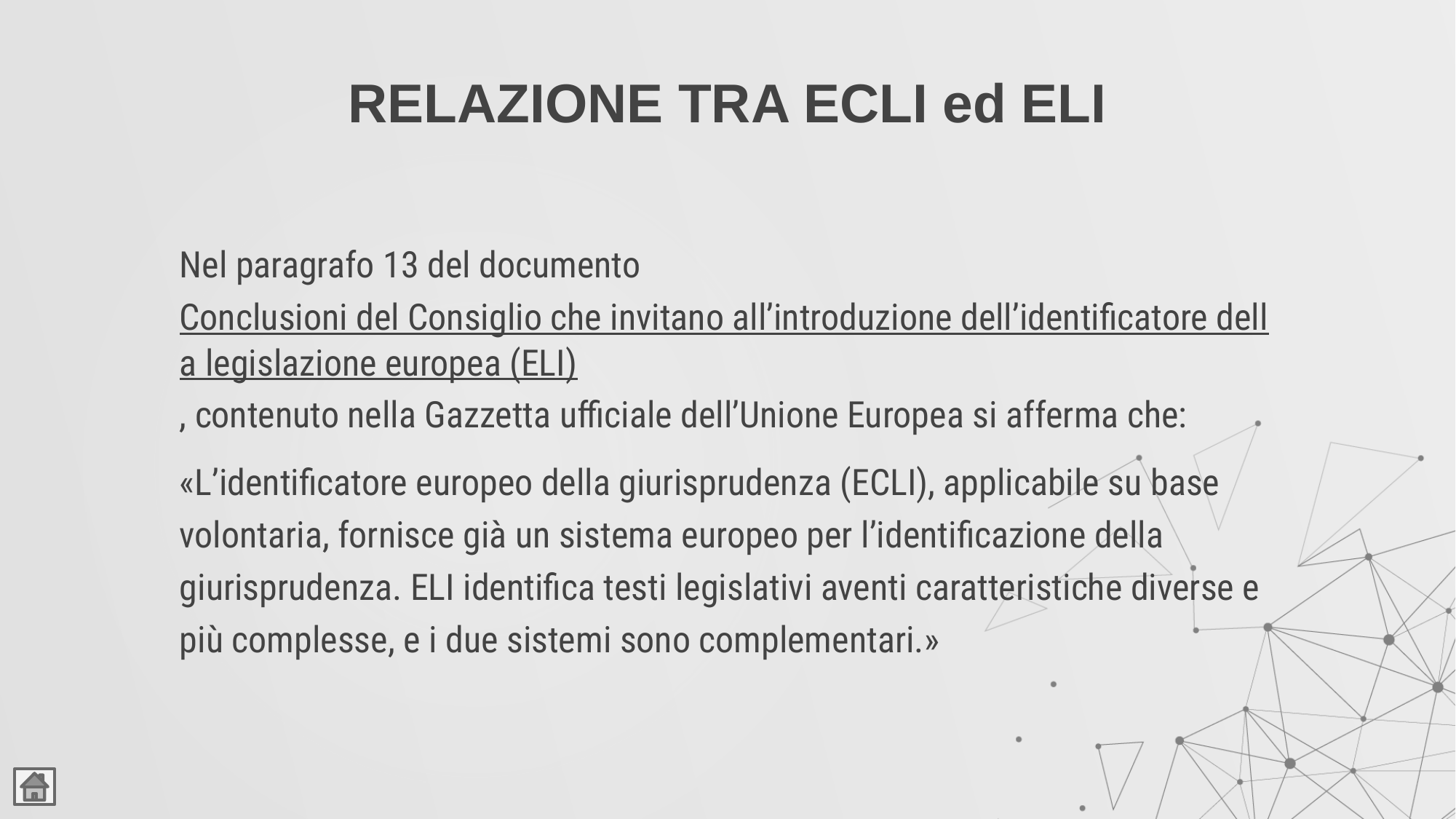

# RELAZIONE TRA ECLI ed ELI
Nel paragrafo 13 del documento Conclusioni del Consiglio che invitano all’introduzione dell’identificatore della legislazione europea (ELI), contenuto nella Gazzetta ufficiale dell’Unione Europea si afferma che:
«L’identificatore europeo della giurisprudenza (ECLI), applicabile su base volontaria, fornisce già un sistema europeo per l’identificazione della giurisprudenza. ELI identifica testi legislativi aventi caratteristiche diverse e più complesse, e i due sistemi sono complementari.»